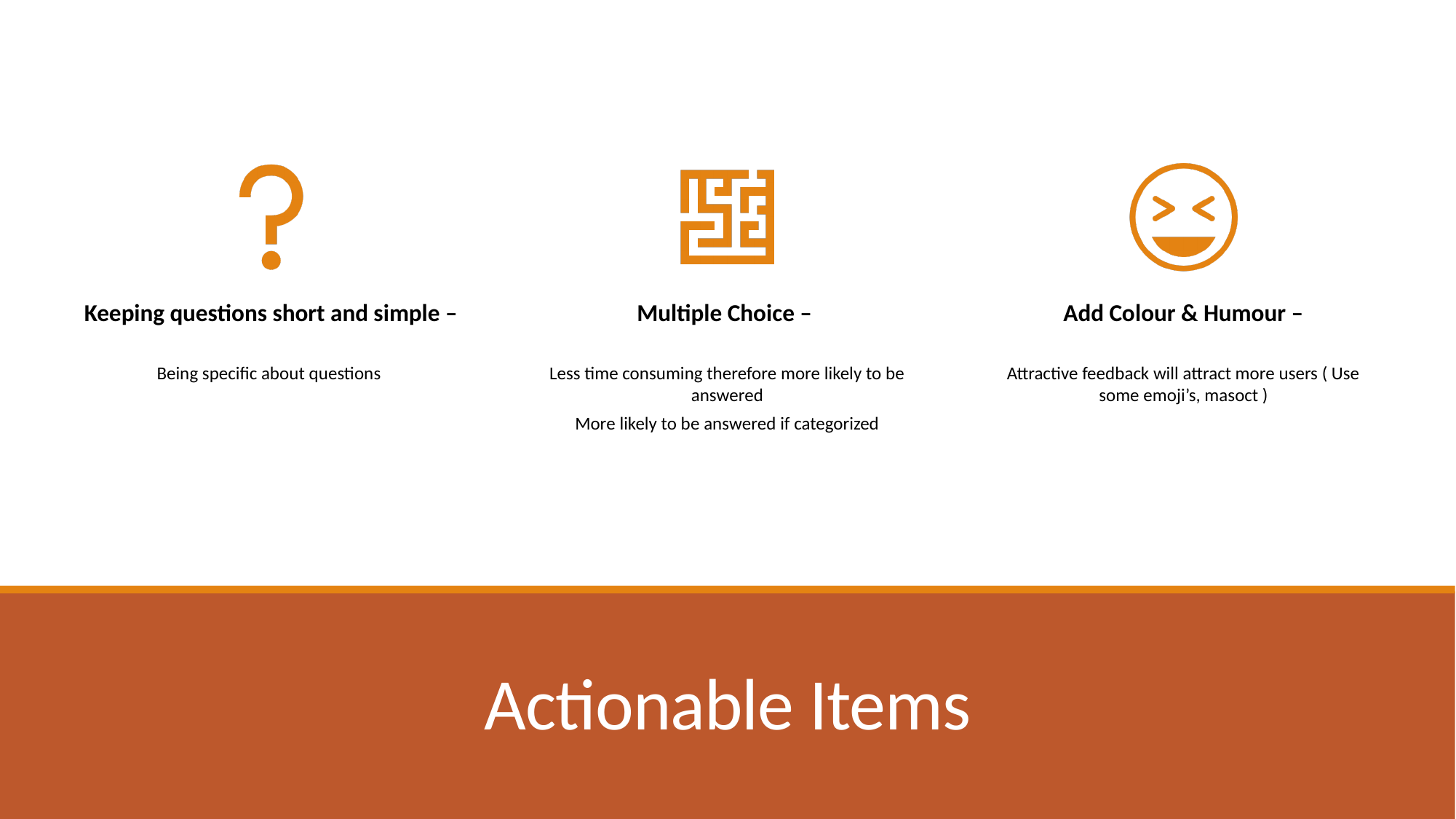

Keeping questions short and simple –
Being specific about questions
Multiple Choice –
Less time consuming therefore more likely to be answered
More likely to be answered if categorized
Add Colour & Humour –
Attractive feedback will attract more users ( Use some emoji’s, masoct )

# Actionable Items